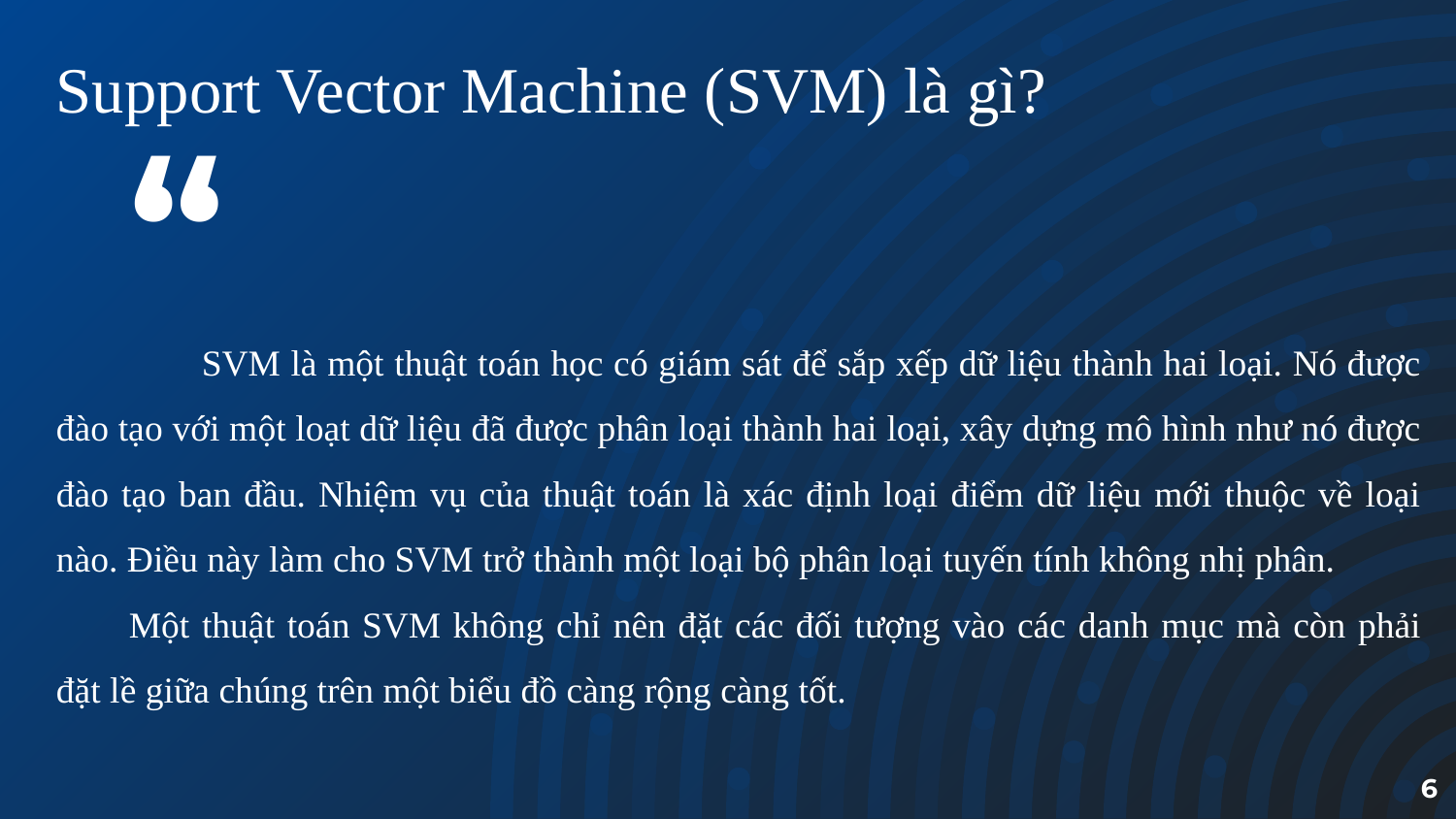

Support Vector Machine (SVM) là gì?

	SVM là một thuật toán học có giám sát để sắp xếp dữ liệu thành hai loại. Nó được đào tạo với một loạt dữ liệu đã được phân loại thành hai loại, xây dựng mô hình như nó được đào tạo ban đầu. Nhiệm vụ của thuật toán là xác định loại điểm dữ liệu mới thuộc về loại nào. Điều này làm cho SVM trở thành một loại bộ phân loại tuyến tính không nhị phân.
Một thuật toán SVM không chỉ nên đặt các đối tượng vào các danh mục mà còn phải đặt lề giữa chúng trên một biểu đồ càng rộng càng tốt.
6